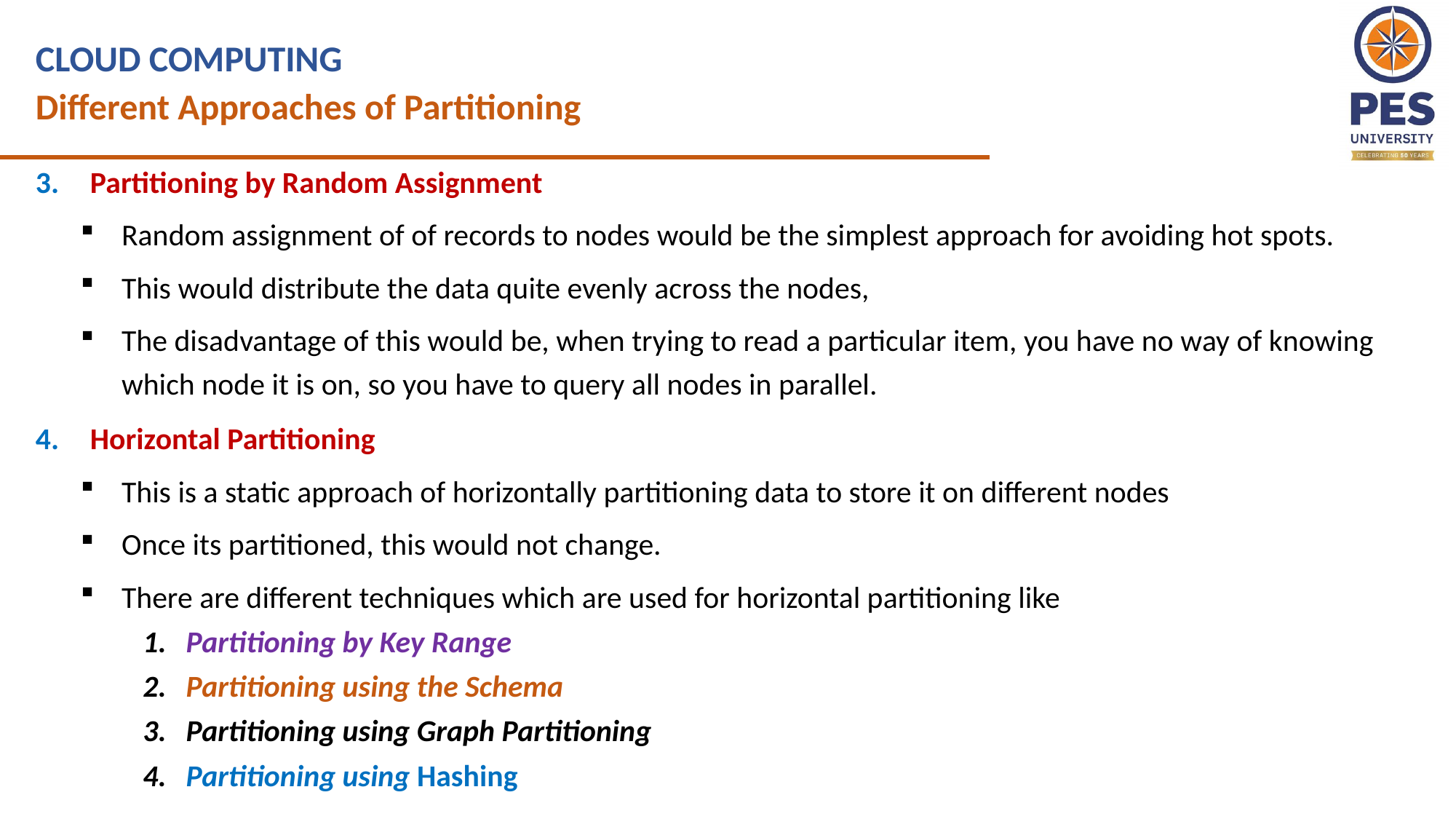

CLOUD COMPUTING
Different Approaches of Partitioning
Partitioning by Random Assignment
Random assignment of of records to nodes would be the simplest approach for avoiding hot spots.
This would distribute the data quite evenly across the nodes,
The disadvantage of this would be, when trying to read a particular item, you have no way of knowing which node it is on, so you have to query all nodes in parallel.
Horizontal Partitioning
This is a static approach of horizontally partitioning data to store it on different nodes
Once its partitioned, this would not change.
There are different techniques which are used for horizontal partitioning like
Partitioning by Key Range
Partitioning using the Schema
Partitioning using Graph Partitioning
Partitioning using Hashing